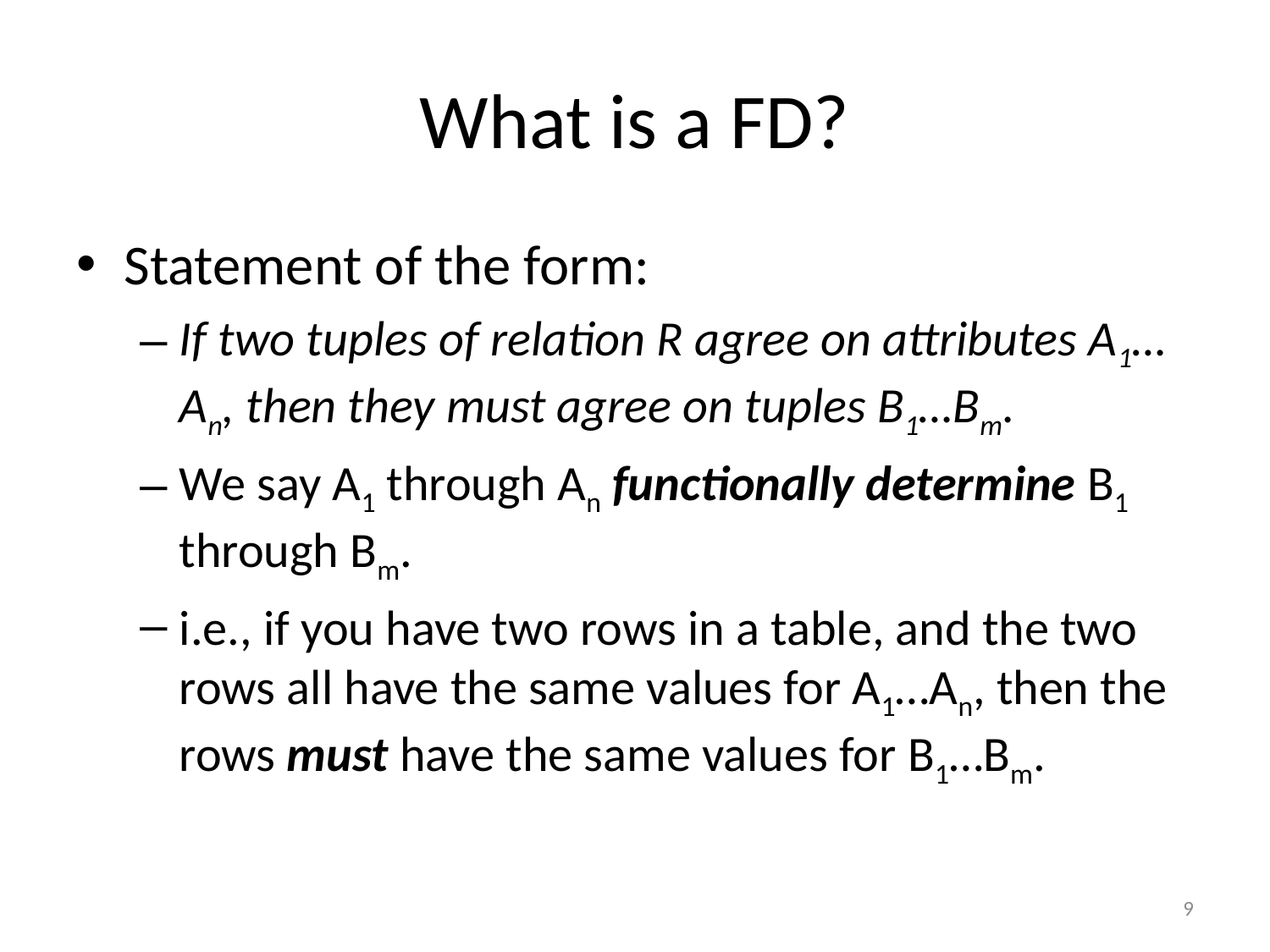

# What is a FD?
Statement of the form:
If two tuples of relation R agree on attributes A1…An, then they must agree on tuples B1…Bm.
We say A1 through An functionally determine B1 through Bm.
i.e., if you have two rows in a table, and the two rows all have the same values for A1…An, then the rows must have the same values for B1…Bm.
9